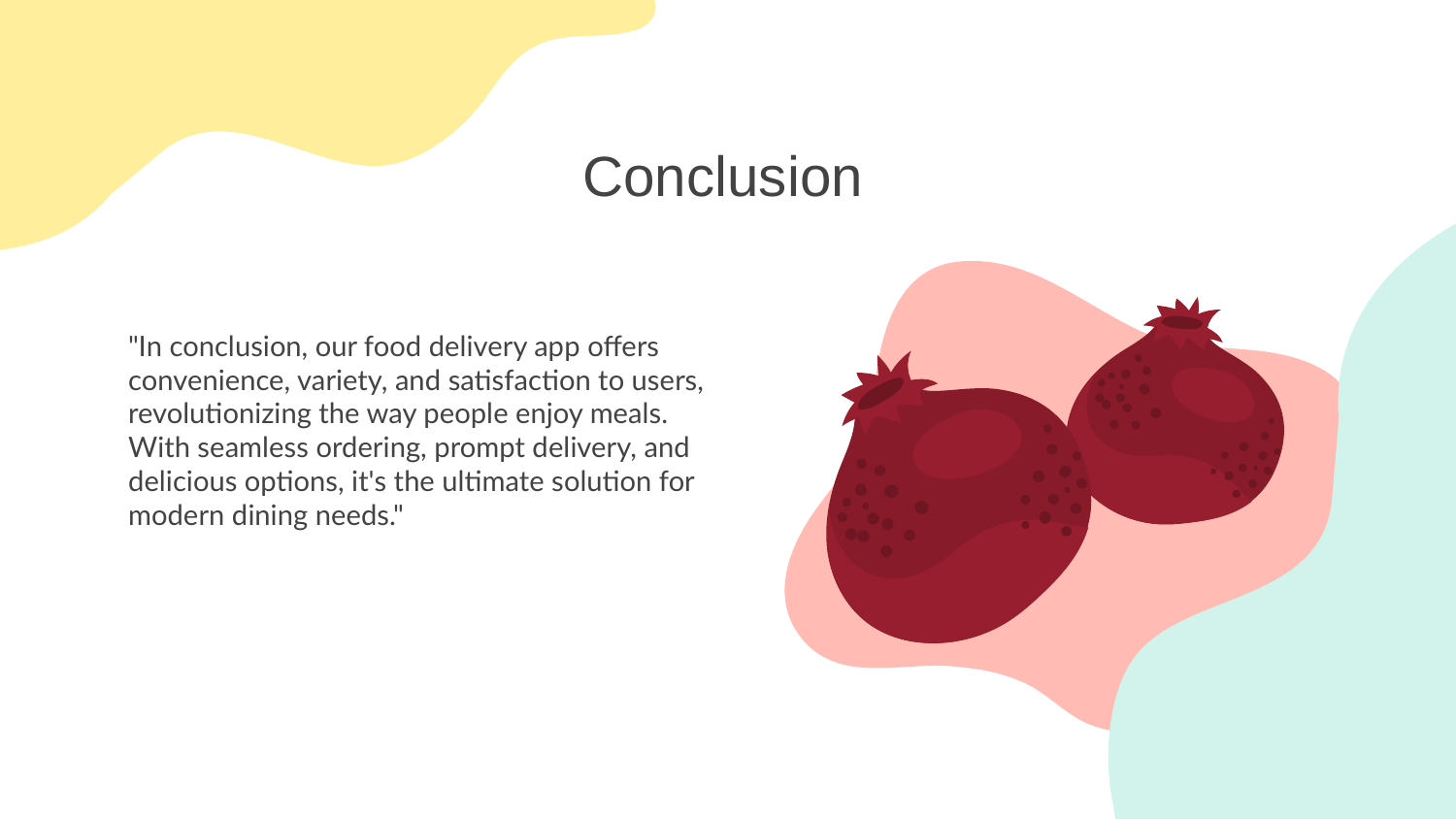

# Conclusion
"In conclusion, our food delivery app offers convenience, variety, and satisfaction to users, revolutionizing the way people enjoy meals. With seamless ordering, prompt delivery, and delicious options, it's the ultimate solution for modern dining needs."